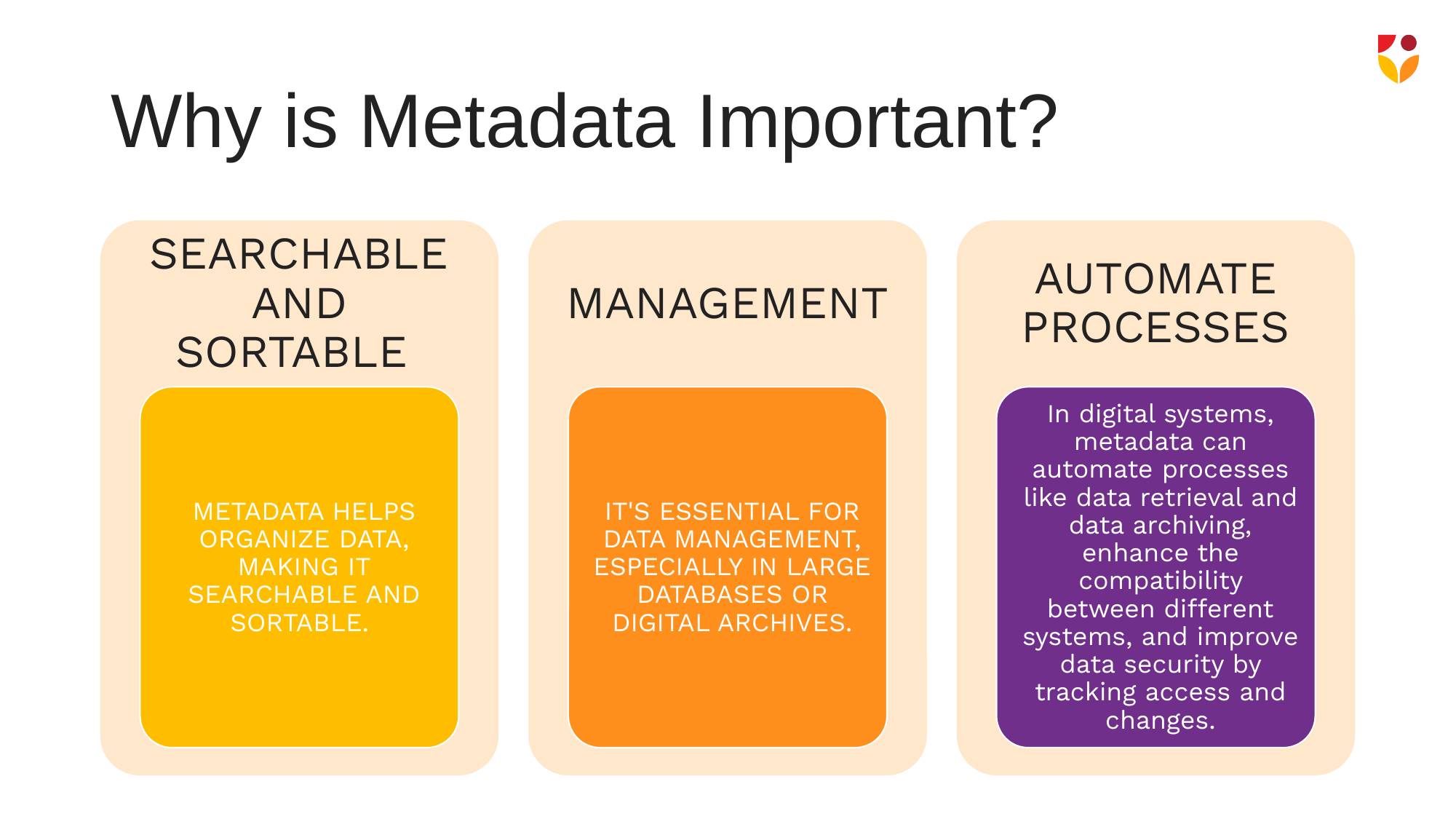

# Why is Metadata Important?
searchable and sortable
Metadata helps organize data, making it searchable and sortable.
Management
It's essential for data management, especially in large databases or digital archives.
automate processes
In digital systems, metadata can automate processes like data retrieval and data archiving, enhance the compatibility between different systems, and improve data security by tracking access and changes.